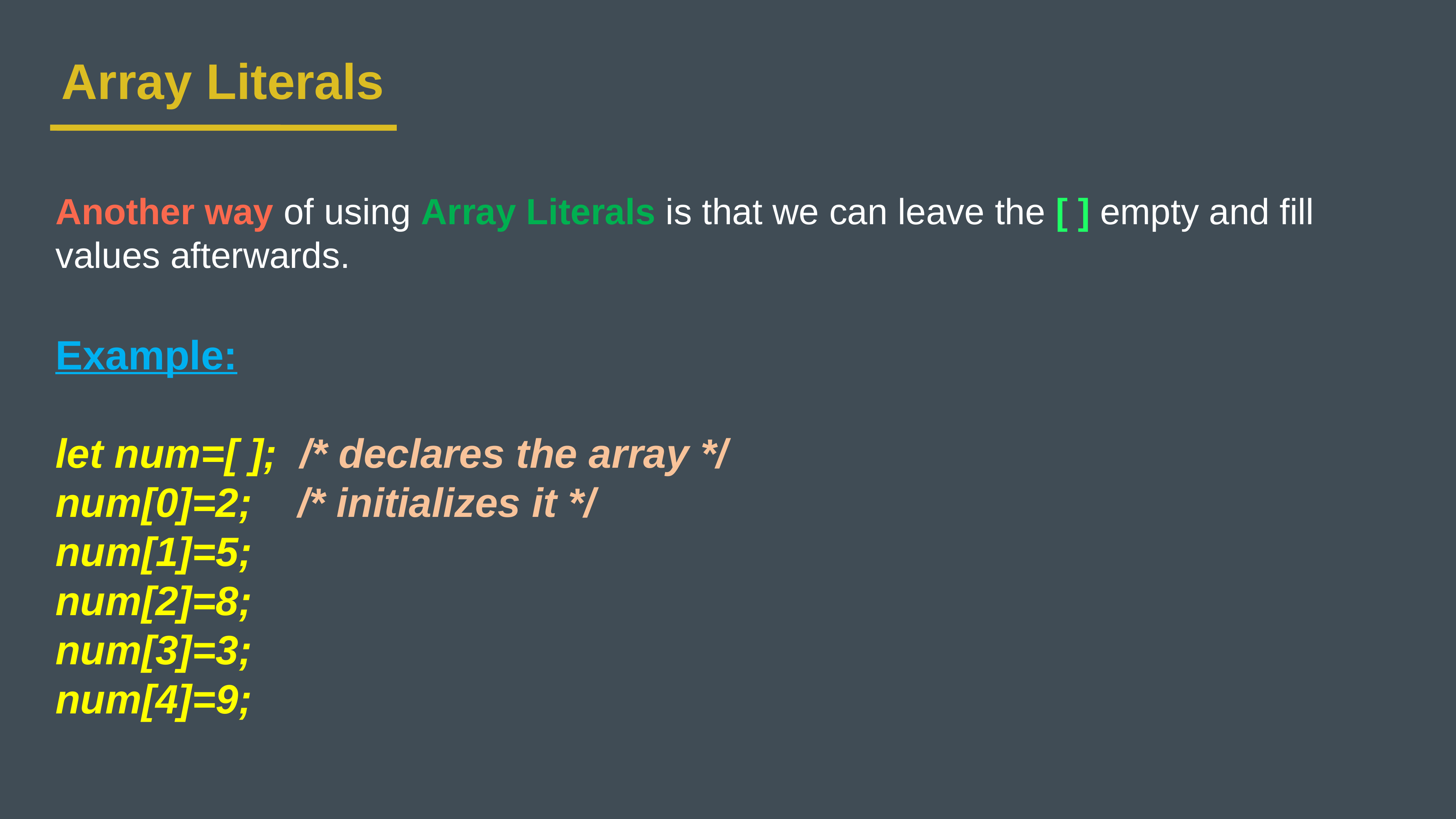

Array Literals
Another way of using Array Literals is that we can leave the [ ] empty and fill values afterwards.
Example:

let num=[ ];  /* declares the array */
num[0]=2;    /* initializes it */
num[1]=5;
num[2]=8;
num[3]=3;
num[4]=9;